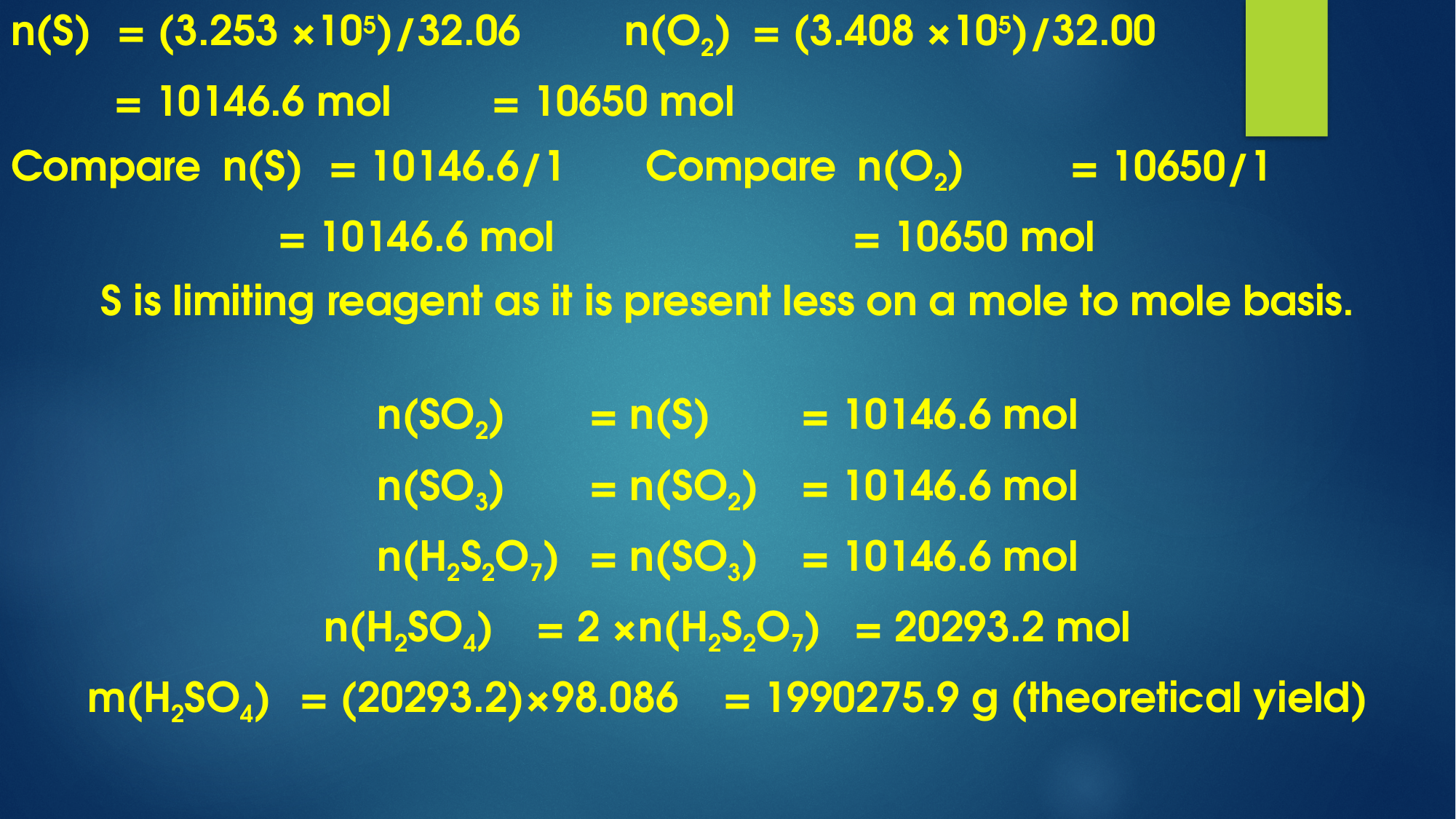

n(S)	= (3.253 ×105)/32.06         n(O2)	= (3.408 ×105)/32.00
         = 10146.6 mol						     = 10650 mol
Compare	n(S)	= 10146.6/1		Compare		n(O2)	= 10650/1
			              = 10146.6 mol					                  = 10650 mol
S is limiting reagent as it is present less on a mole to mole basis.

n(SO2)	= n(S)			= 10146.6 mol
n(SO3)	= n(SO2)		= 10146.6 mol
n(H2S2O7)	= n(SO3)		= 10146.6 mol
n(H2SO4)	= 2 ×n(H2S2O7)	= 20293.2 mol
m(H2SO4)	= (20293.2)×98.086		= 1990275.9 g (theoretical yield)